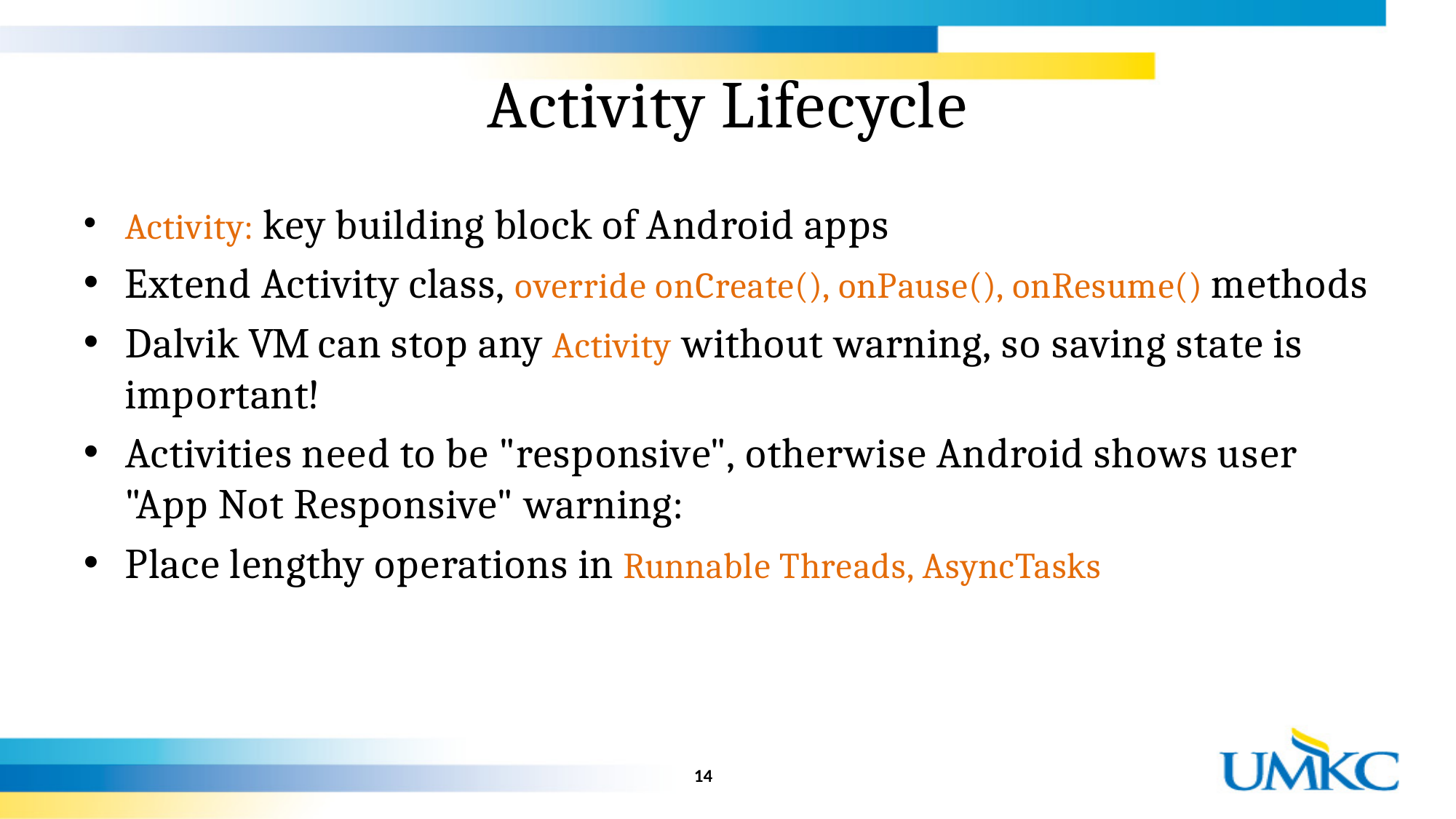

# Activity Lifecycle
Activity: key building block of Android apps
Extend Activity class, override onCreate(), onPause(), onResume() methods
Dalvik VM can stop any Activity without warning, so saving state is important!
Activities need to be "responsive", otherwise Android shows user "App Not Responsive" warning:
Place lengthy operations in Runnable Threads, AsyncTasks
14